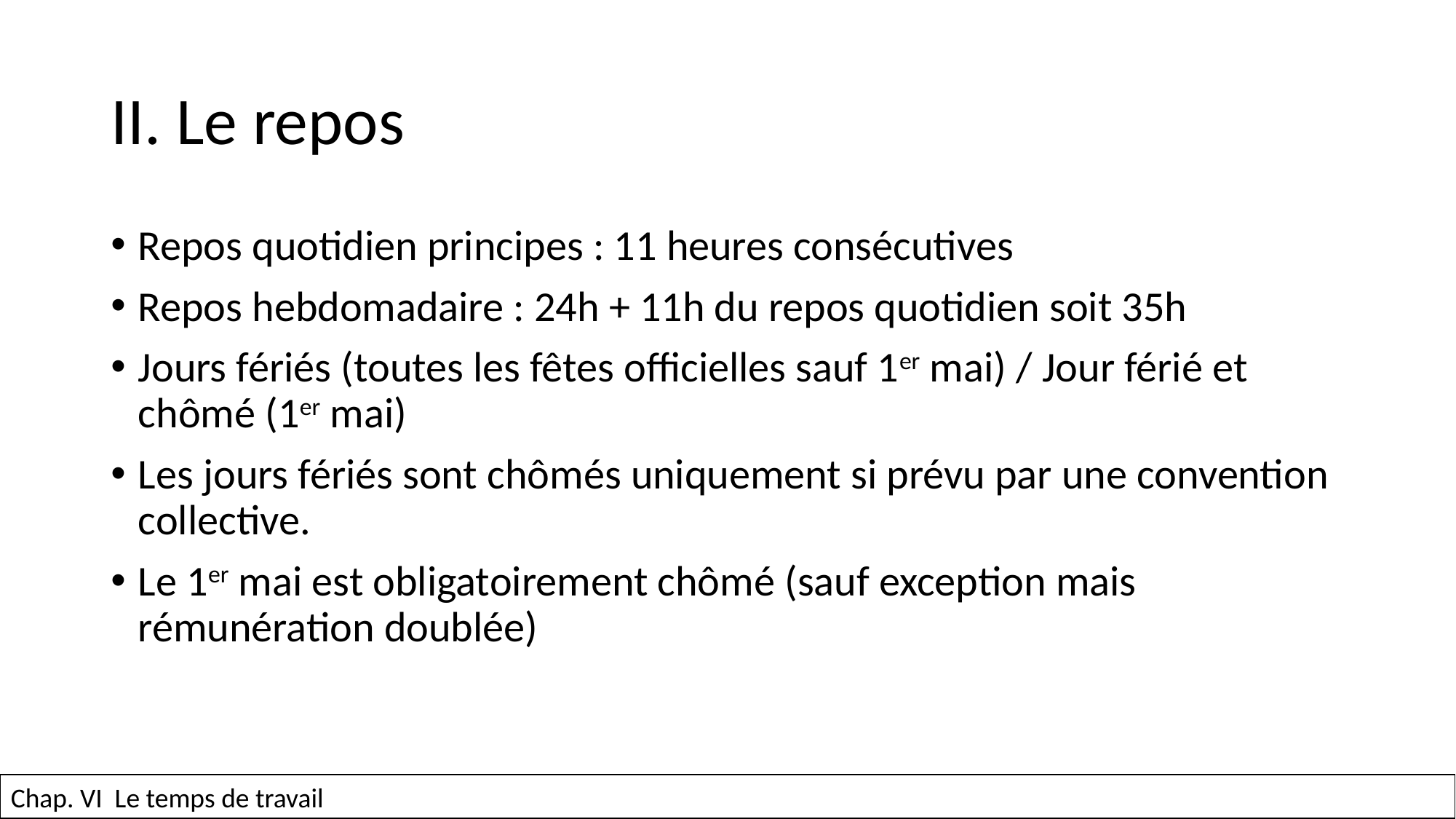

# II. Le repos
Repos quotidien principes : 11 heures consécutives
Repos hebdomadaire : 24h + 11h du repos quotidien soit 35h
Jours fériés (toutes les fêtes officielles sauf 1er mai) / Jour férié et chômé (1er mai)
Les jours fériés sont chômés uniquement si prévu par une convention collective.
Le 1er mai est obligatoirement chômé (sauf exception mais rémunération doublée)

52
Chap. VI  Le temps de travail